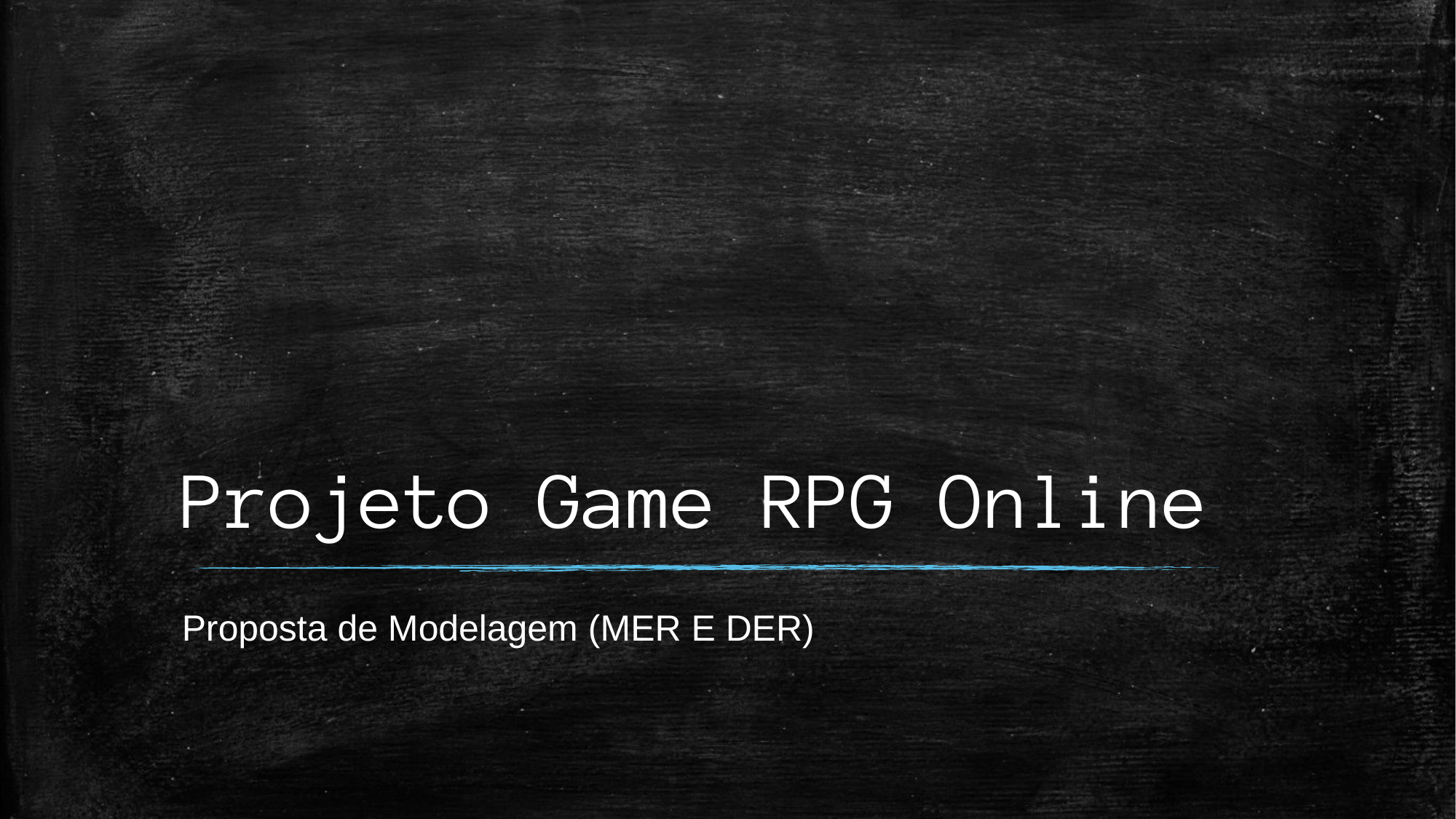

# Projeto Game RPG Online
Proposta de Modelagem (MER E DER)